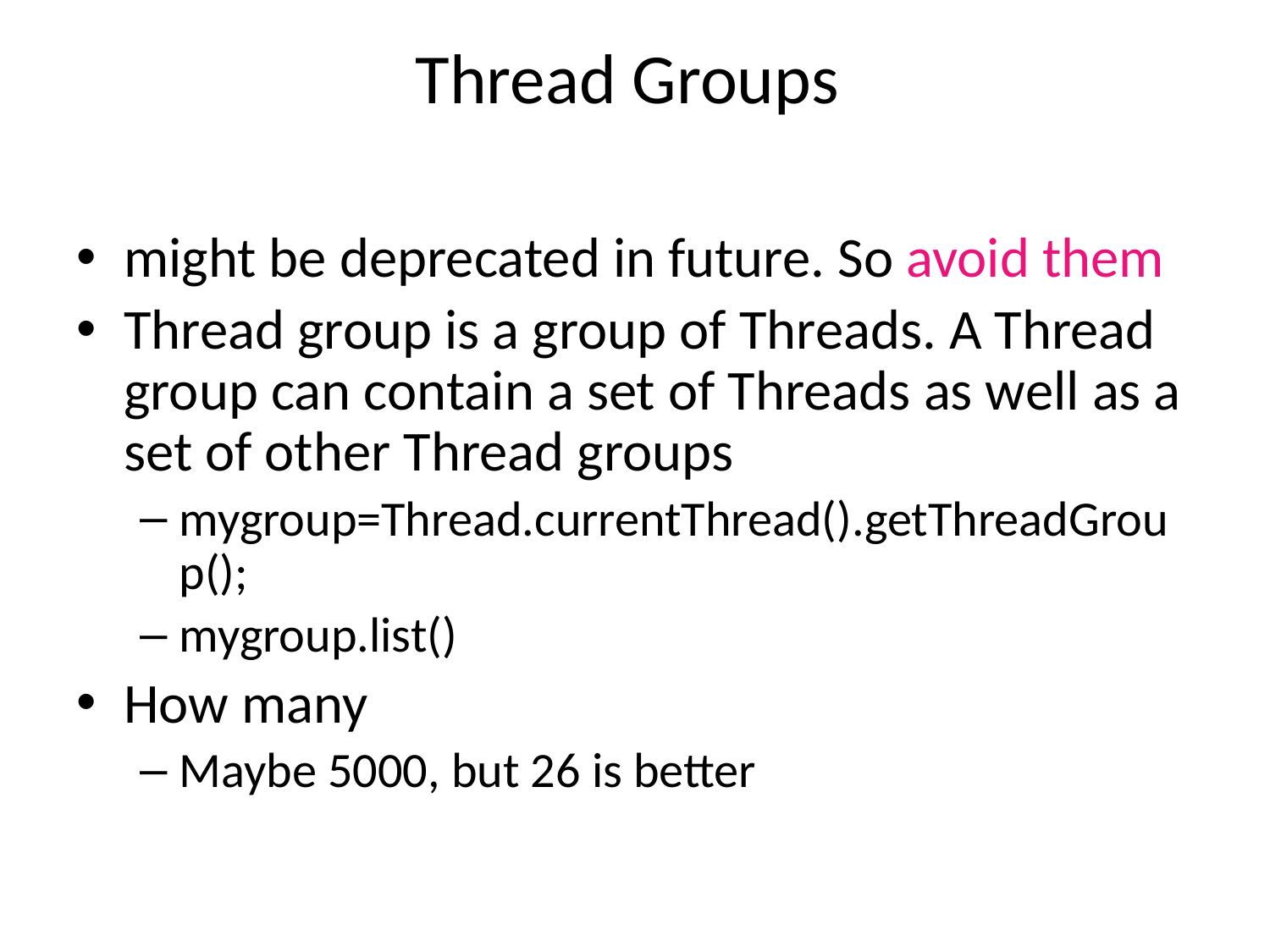

# Thread Groups
might be deprecated in future. So avoid them
Thread group is a group of Threads. A Thread group can contain a set of Threads as well as a set of other Thread groups
mygroup=Thread.currentThread().getThreadGroup();
mygroup.list()
How many
Maybe 5000, but 26 is better